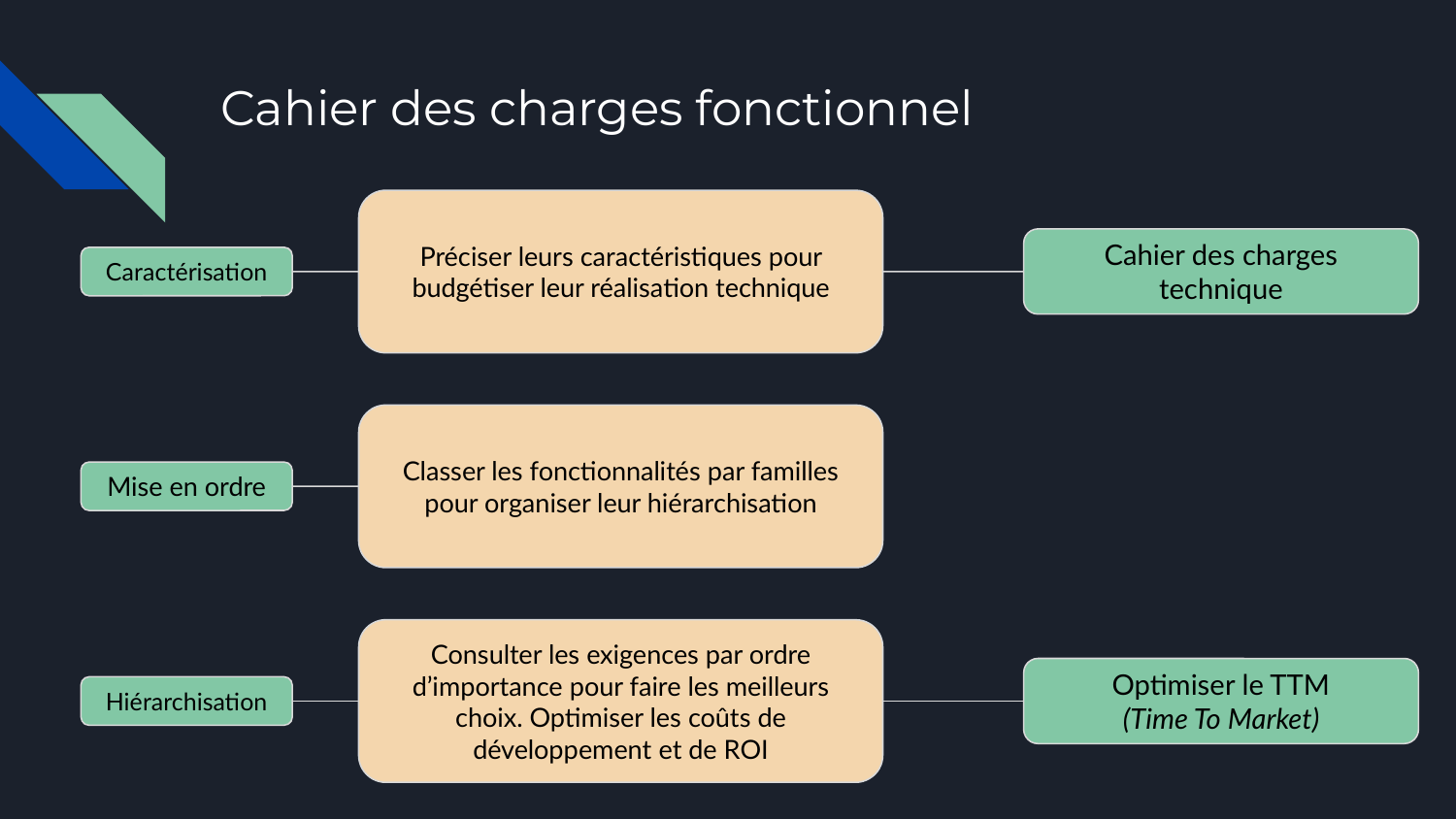

# Cahier des charges fonctionnel
Préciser leurs caractéristiques pour budgétiser leur réalisation technique
Cahier des charges
technique
Caractérisation
Classer les fonctionnalités par familles pour organiser leur hiérarchisation
Mise en ordre
Consulter les exigences par ordre d’importance pour faire les meilleurs choix. Optimiser les coûts de développement et de ROI
Optimiser le TTM
(Time To Market)
Hiérarchisation